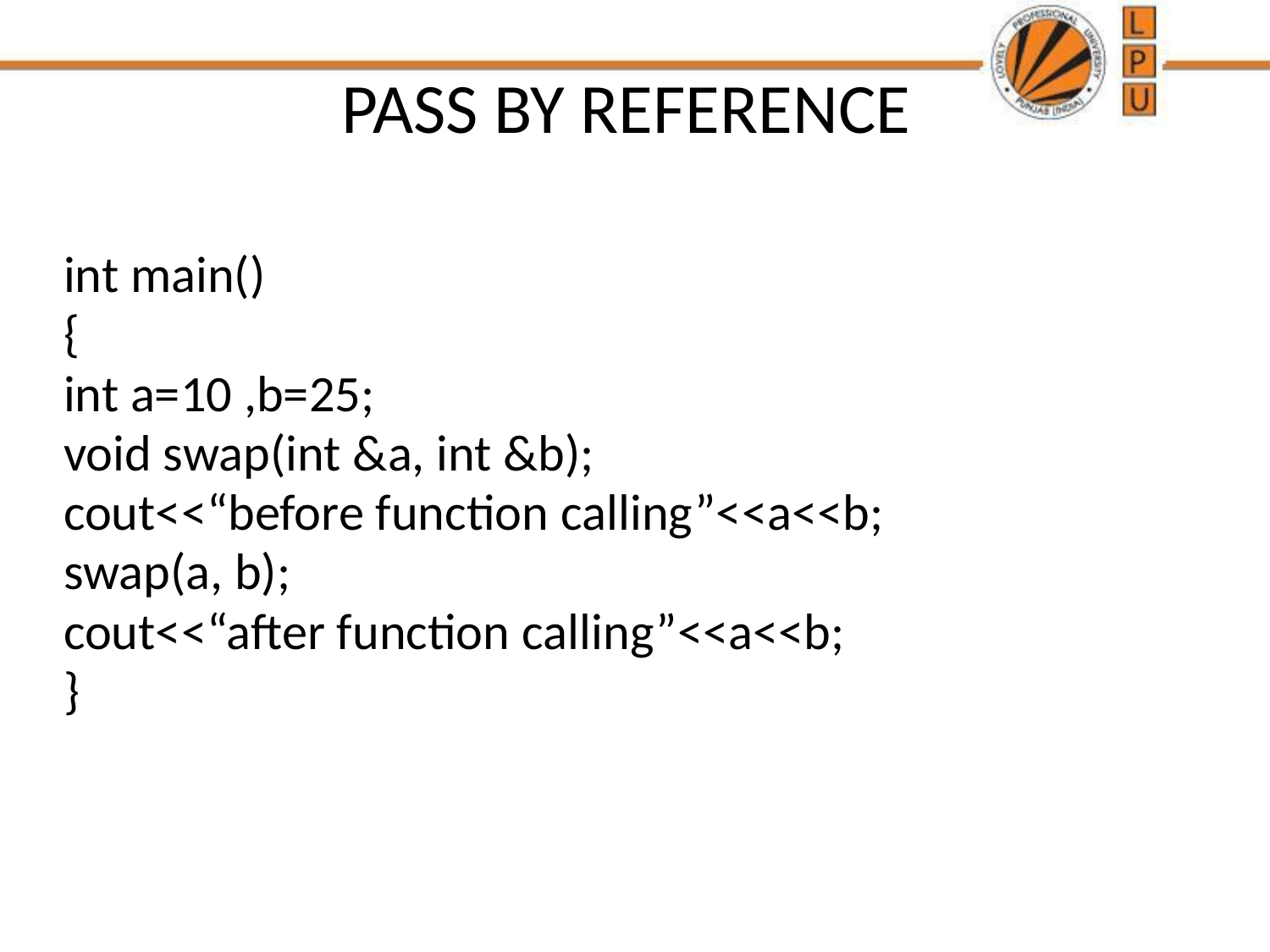

# PASS BY REFERENCE
int main()
{
int a=10 ,b=25;
void swap(int &a, int &b);
cout<<“before function calling”<<a<<b;
swap(a, b);
cout<<“after function calling”<<a<<b;
}